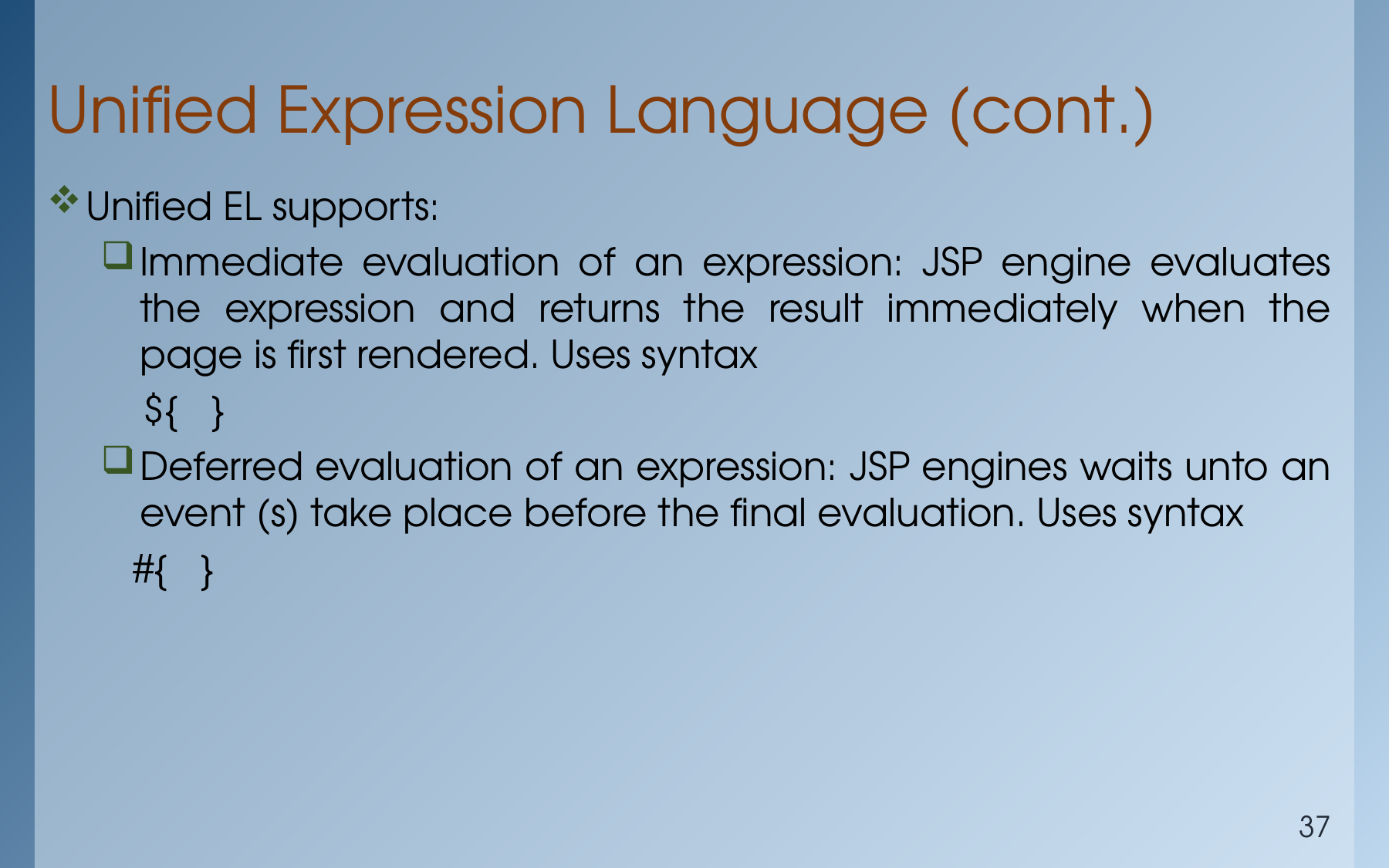

# Unified Expression Language (cont.)
Unified EL supports:
Immediate evaluation of an expression: JSP engine evaluates the expression and returns the result immediately when the page is first rendered. Uses syntax
    ${   }
Deferred evaluation of an expression: JSP engines waits unto an event (s) take place before the final evaluation. Uses syntax
   #{   }

37